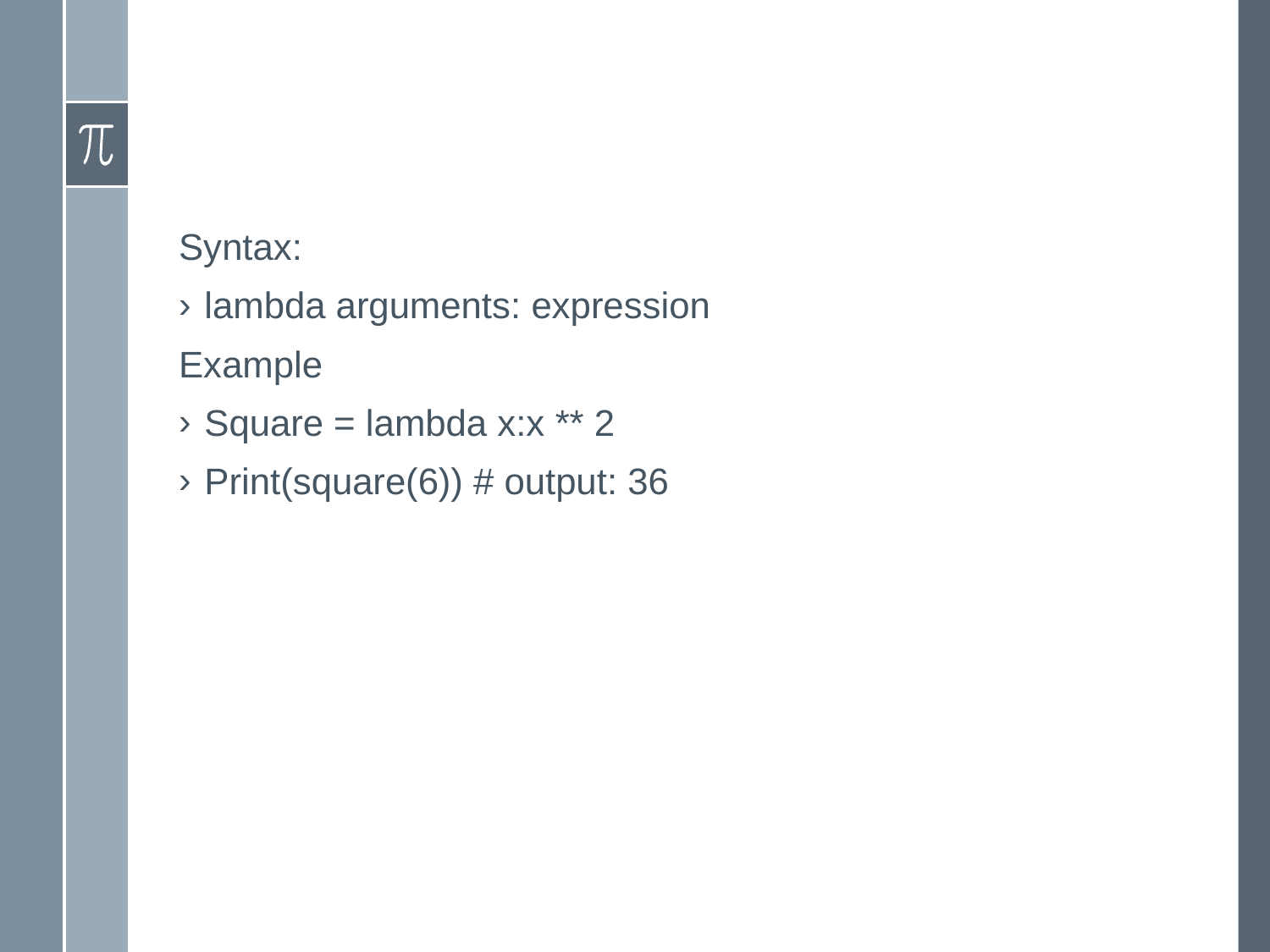

#
Syntax:
lambda arguments: expression
Example
Square = lambda x:x ** 2
Print(square(6)) # output: 36